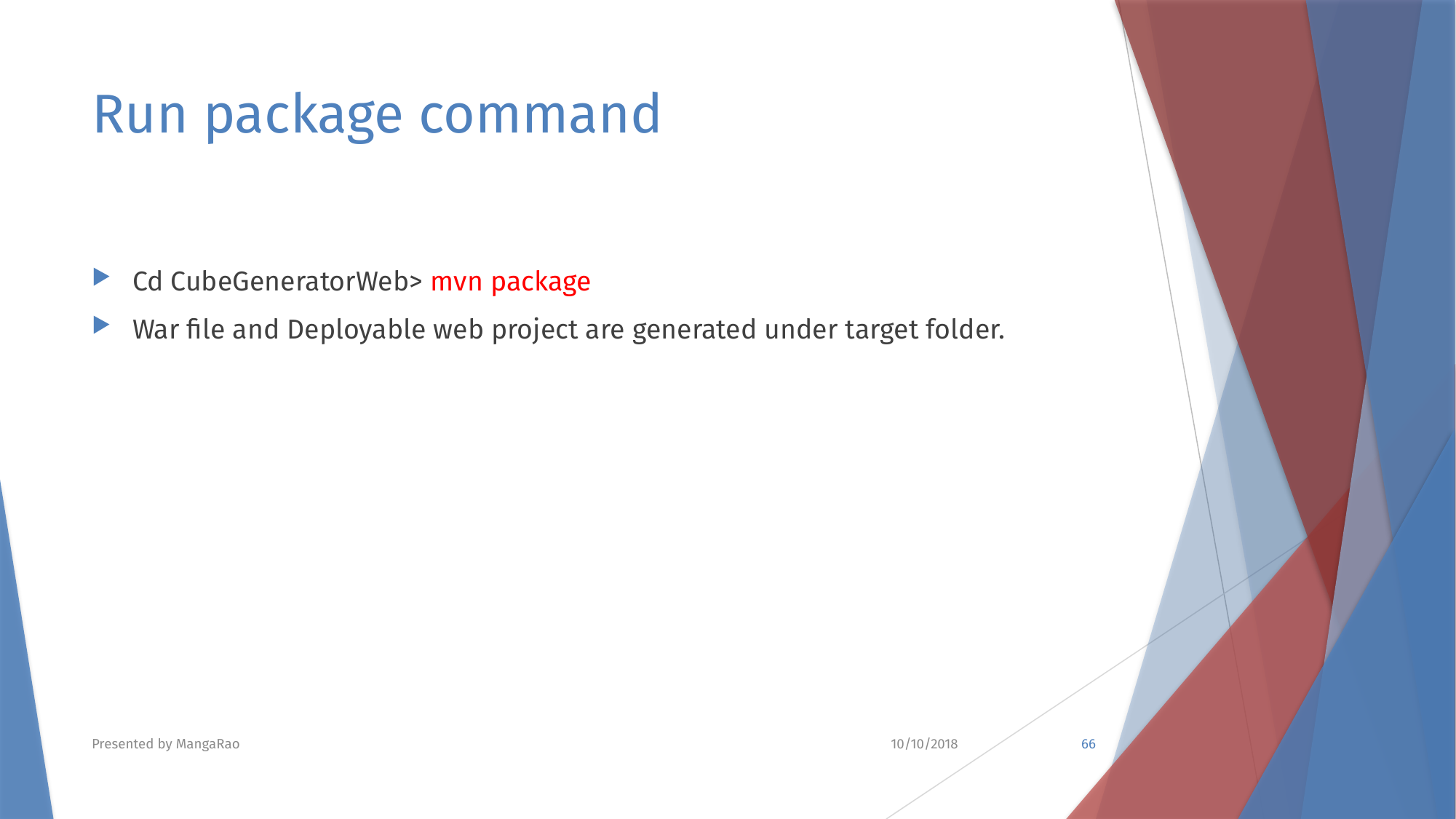

# Run package command
Cd CubeGeneratorWeb> mvn package
War file and Deployable web project are generated under target folder.

Presented by MangaRao
10/10/2018
66